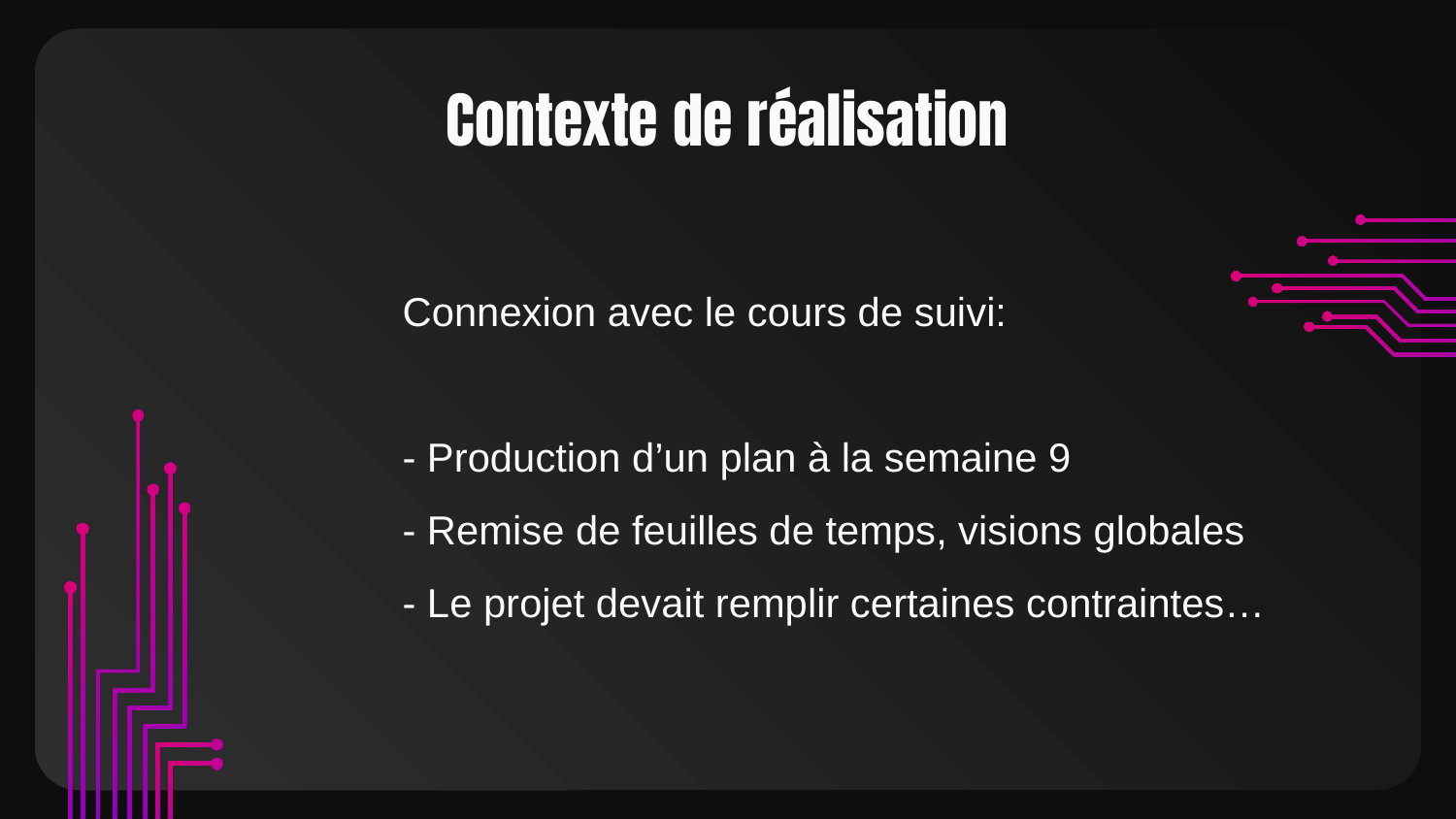

# Contexte de réalisation
Connexion avec le cours de suivi:

- Production d’un plan à la semaine 9
- Remise de feuilles de temps, visions globales
- Le projet devait remplir certaines contraintes…